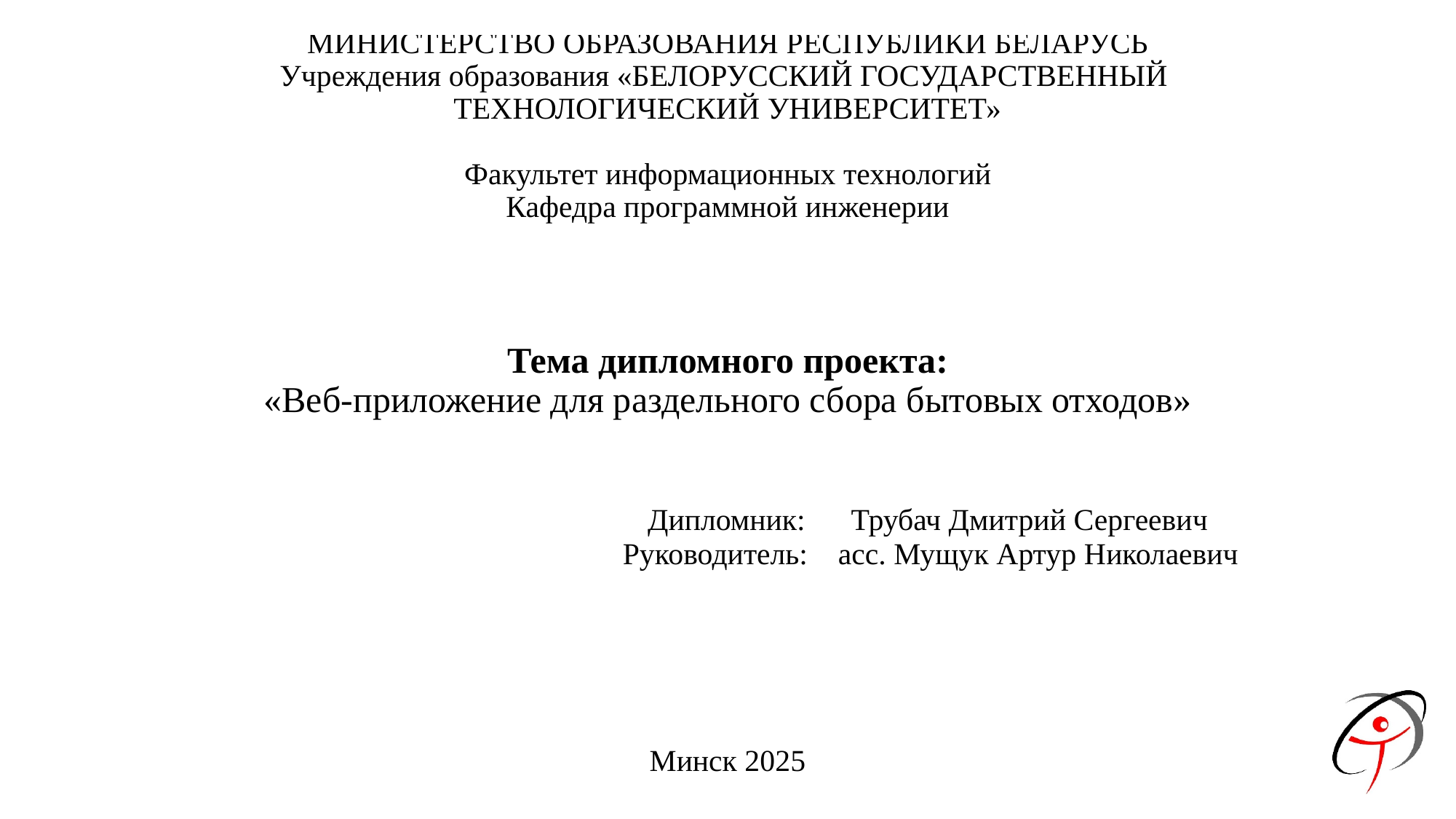

МИНИСТЕРСТВО ОБРАЗОВАНИЯ РЕСПУБЛИКИ БЕЛАРУСЬ
Учреждения образования «БЕЛОРУССКИЙ ГОСУДАРСТВЕННЫЙ
ТЕХНОЛОГИЧЕСКИЙ УНИВЕРСИТЕТ»
Факультет информационных технологий
Кафедра программной инженерии
Тема дипломного проекта:
«Веб-приложение для раздельного сбора бытовых отходов»
			        Дипломник:      Трубач Дмитрий Сергеевич
				                      Руководитель:    асс. Мущук Артур Николаевич
Минск 2025